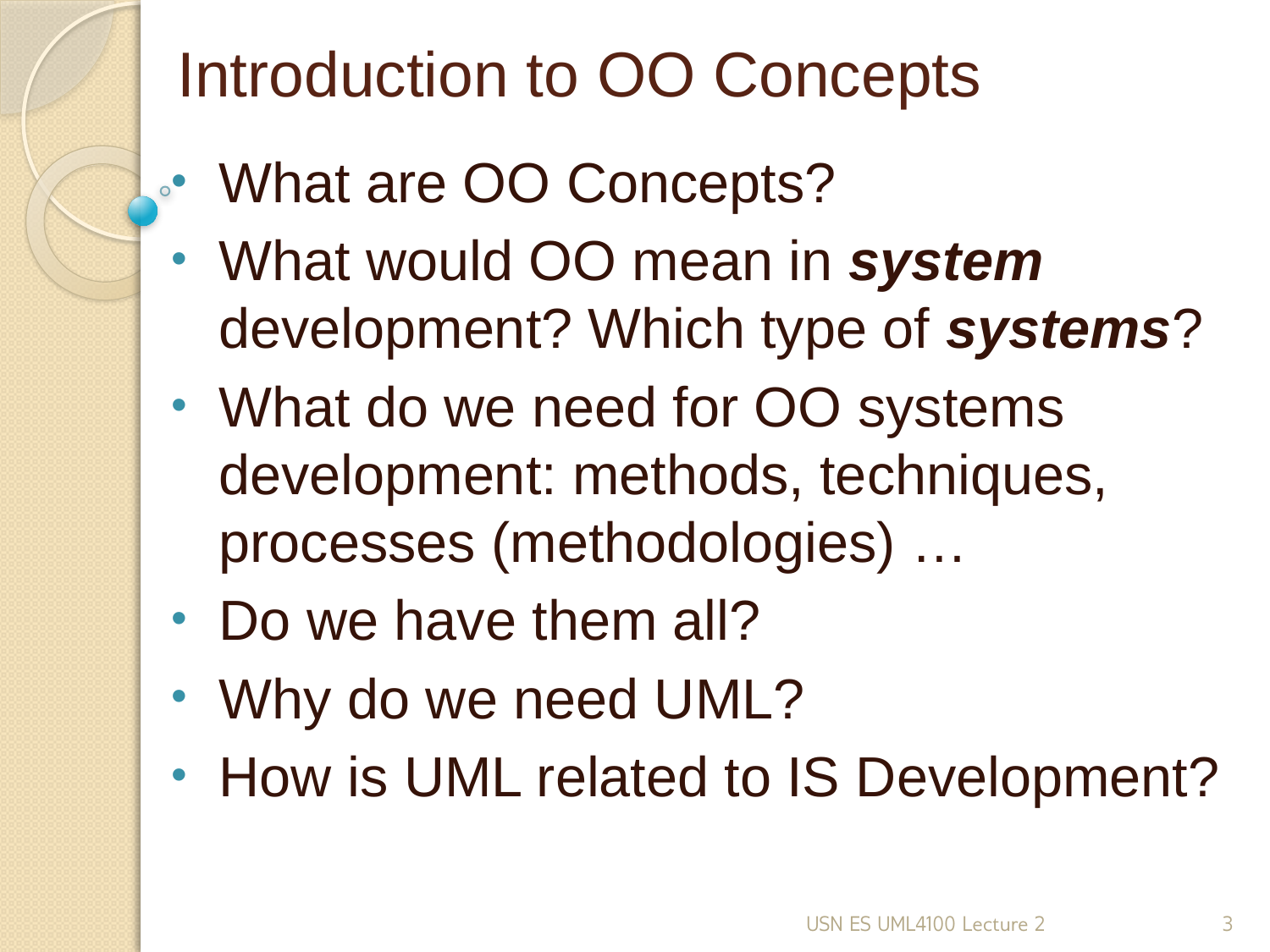

# Introduction to OO Concepts
What are OO Concepts?
What would OO mean in system development? Which type of systems?
What do we need for OO systems development: methods, techniques, processes (methodologies) …
Do we have them all?
Why do we need UML?
How is UML related to IS Development?

USN ES UML4100 Lecture 2
3